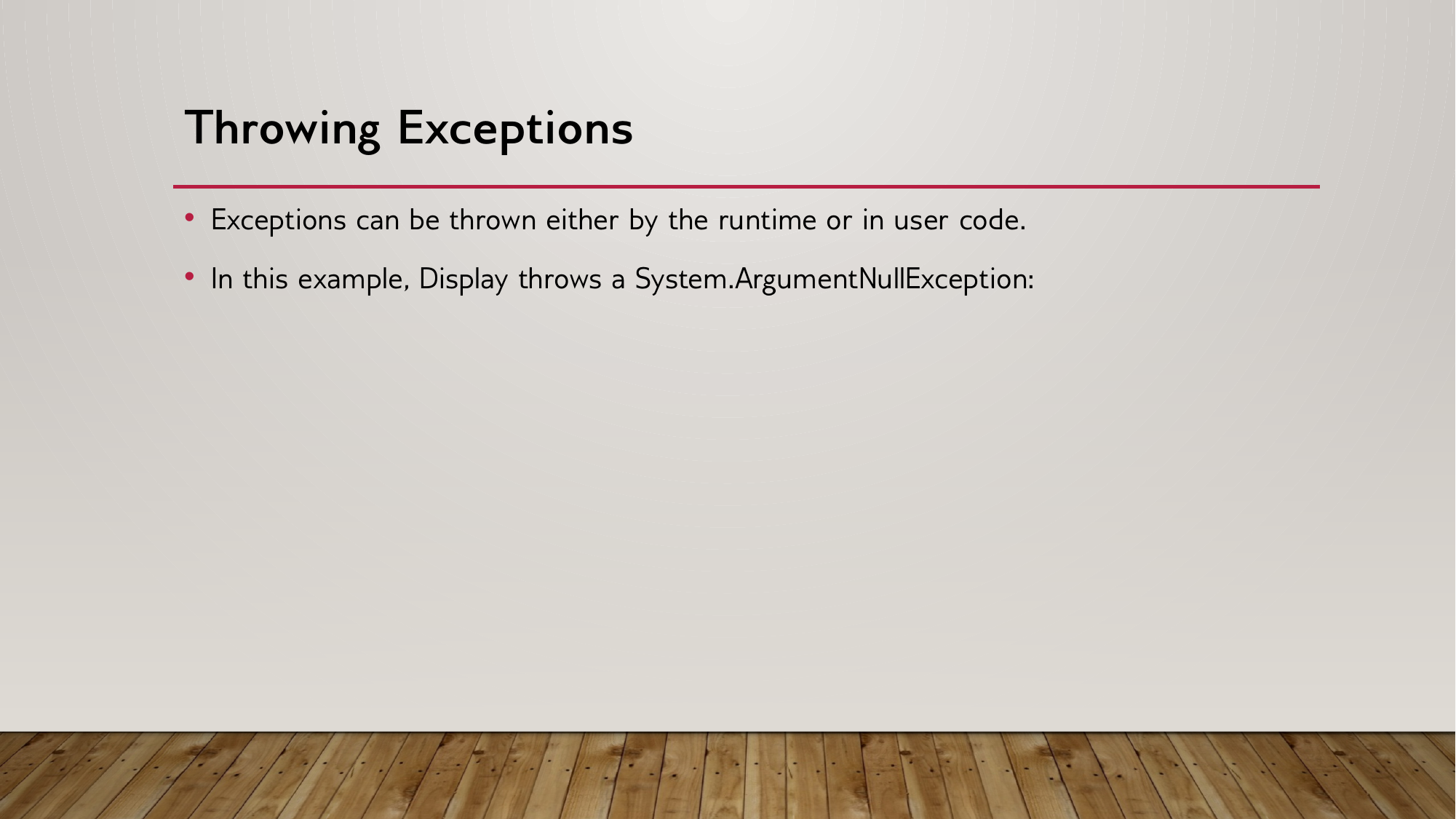

# Throwing Exceptions
Exceptions can be thrown either by the runtime or in user code.
In this example, Display throws a System.ArgumentNullException: